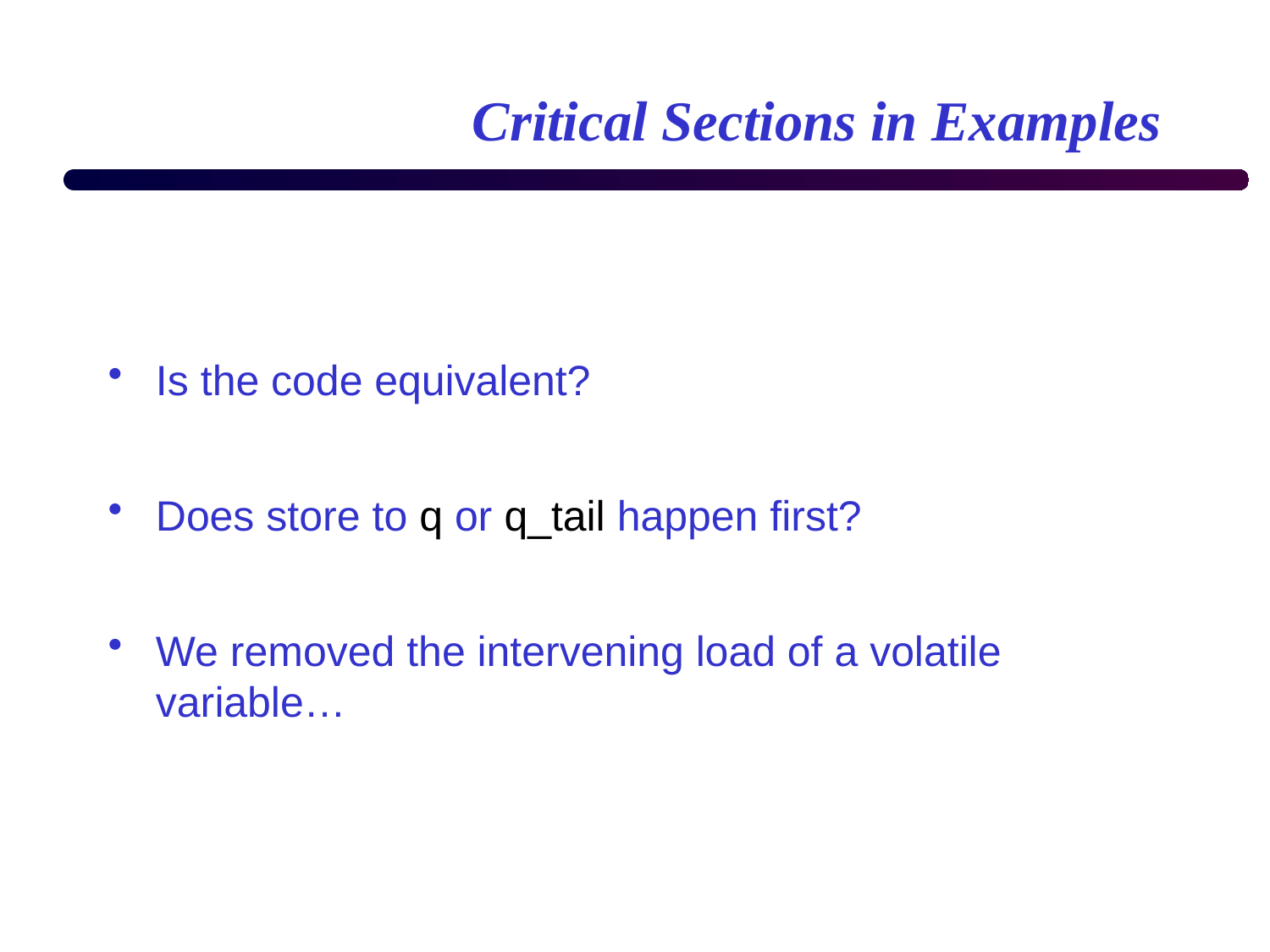

# Critical Sections in Examples

Is the code equivalent?

Does store to q or q_tail happen first?

We removed the intervening load of a volatile variable…